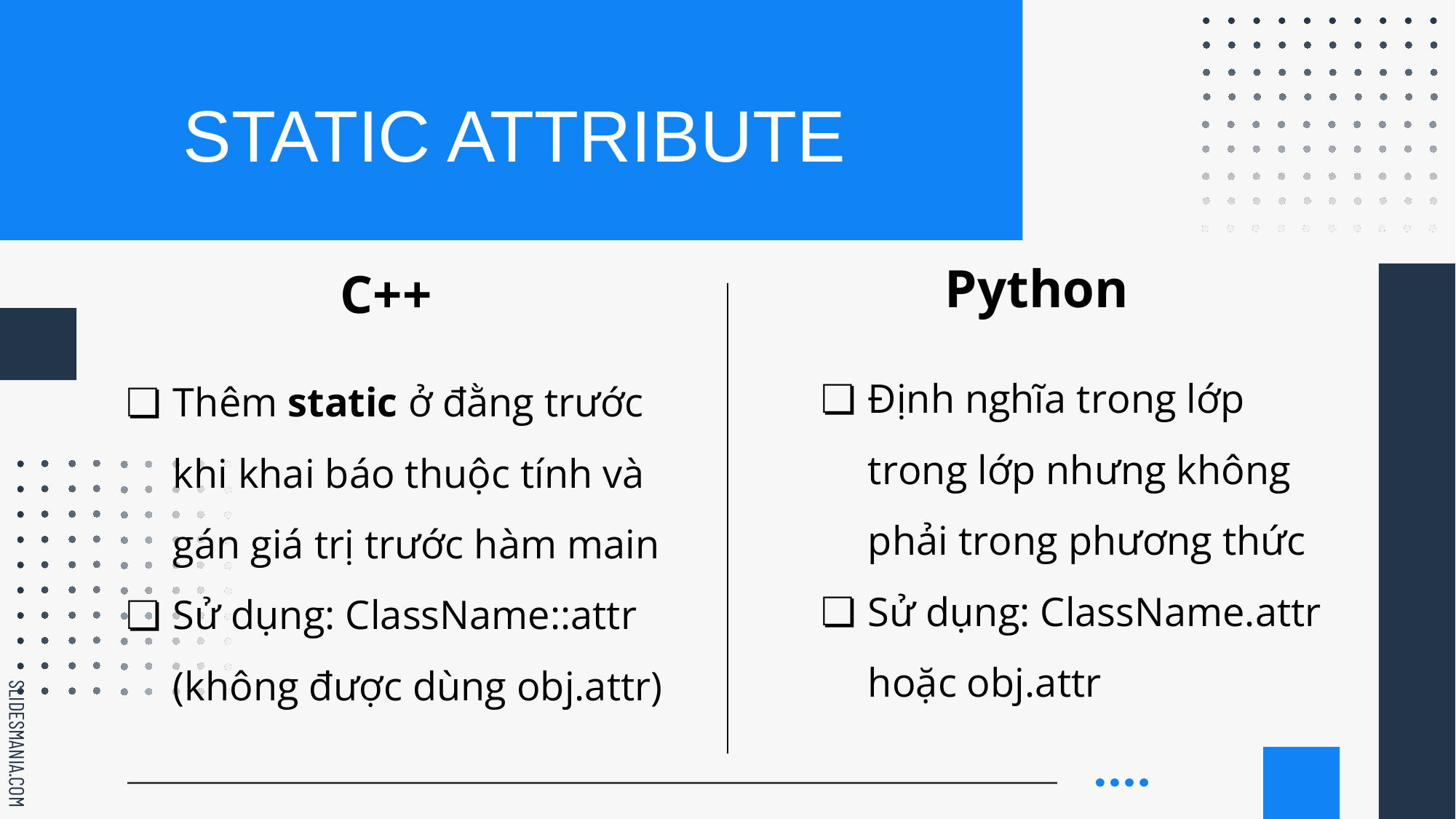

# STATIC ATTRIBUTE
Python
C++
Thêm static ở đằng trước khi khai báo thuộc tính và gán giá trị trước hàm main
Sử dụng: ClassName::attr (không được dùng obj.attr)

Định nghĩa trong lớp trong lớp nhưng không phải trong phương thức
Sử dụng: ClassName.attr hoặc obj.attr